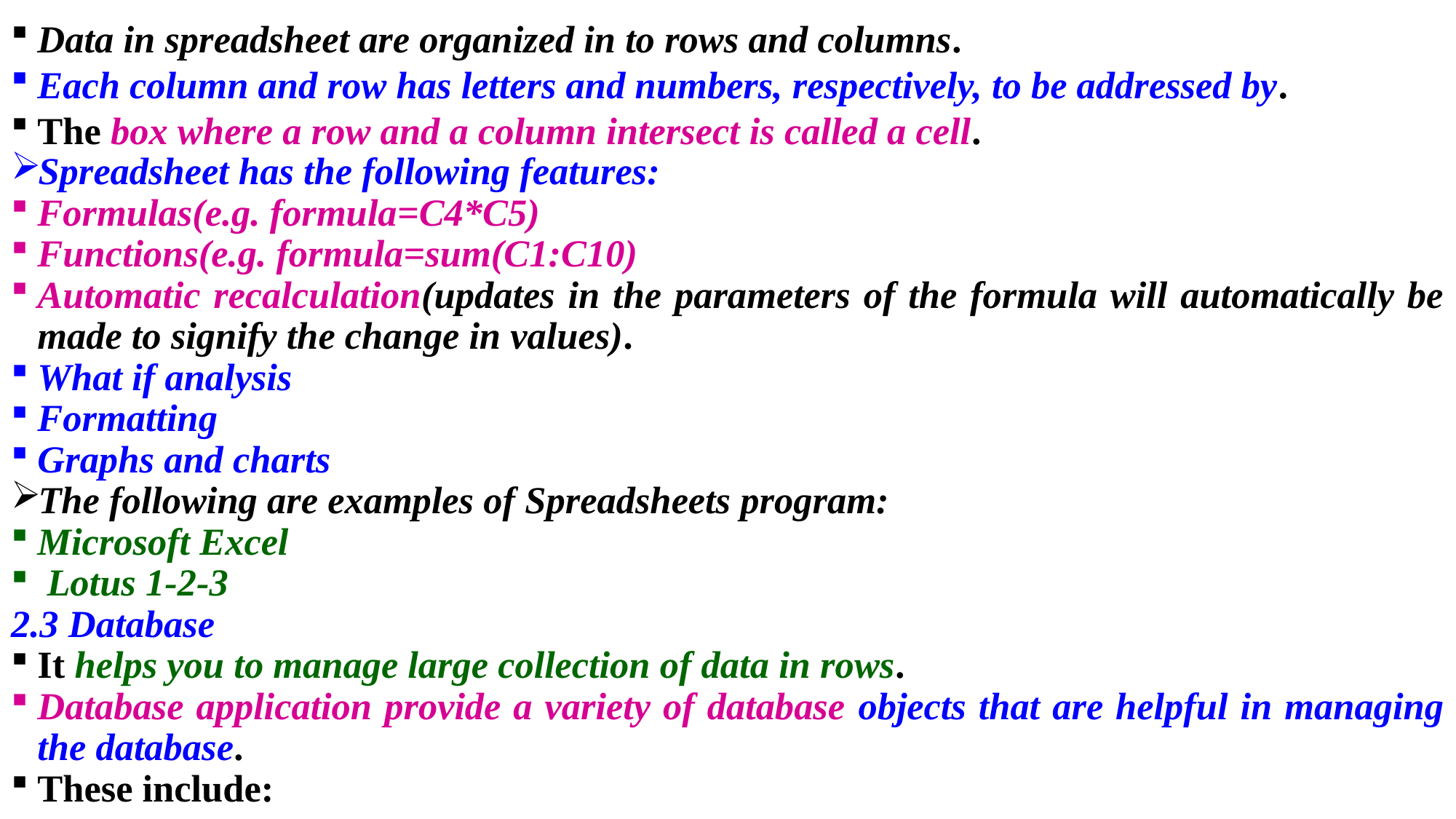

Data in spreadsheet are organized in to rows and columns.
Each column and row has letters and numbers, respectively, to be addressed by.
The box where a row and a column intersect is called a cell.
Spreadsheet has the following features:
Formulas(e.g. formula=C4*C5)
Functions(e.g. formula=sum(C1:C10)
Automatic recalculation(updates in the parameters of the formula will automatically be made to signify the change in values).
What if analysis
Formatting
Graphs and charts
The following are examples of Spreadsheets program:
Microsoft Excel
 Lotus 1-2-3
2.3 Database
It helps you to manage large collection of data in rows.
Database application provide a variety of database objects that are helpful in managing the database.
These include:
102